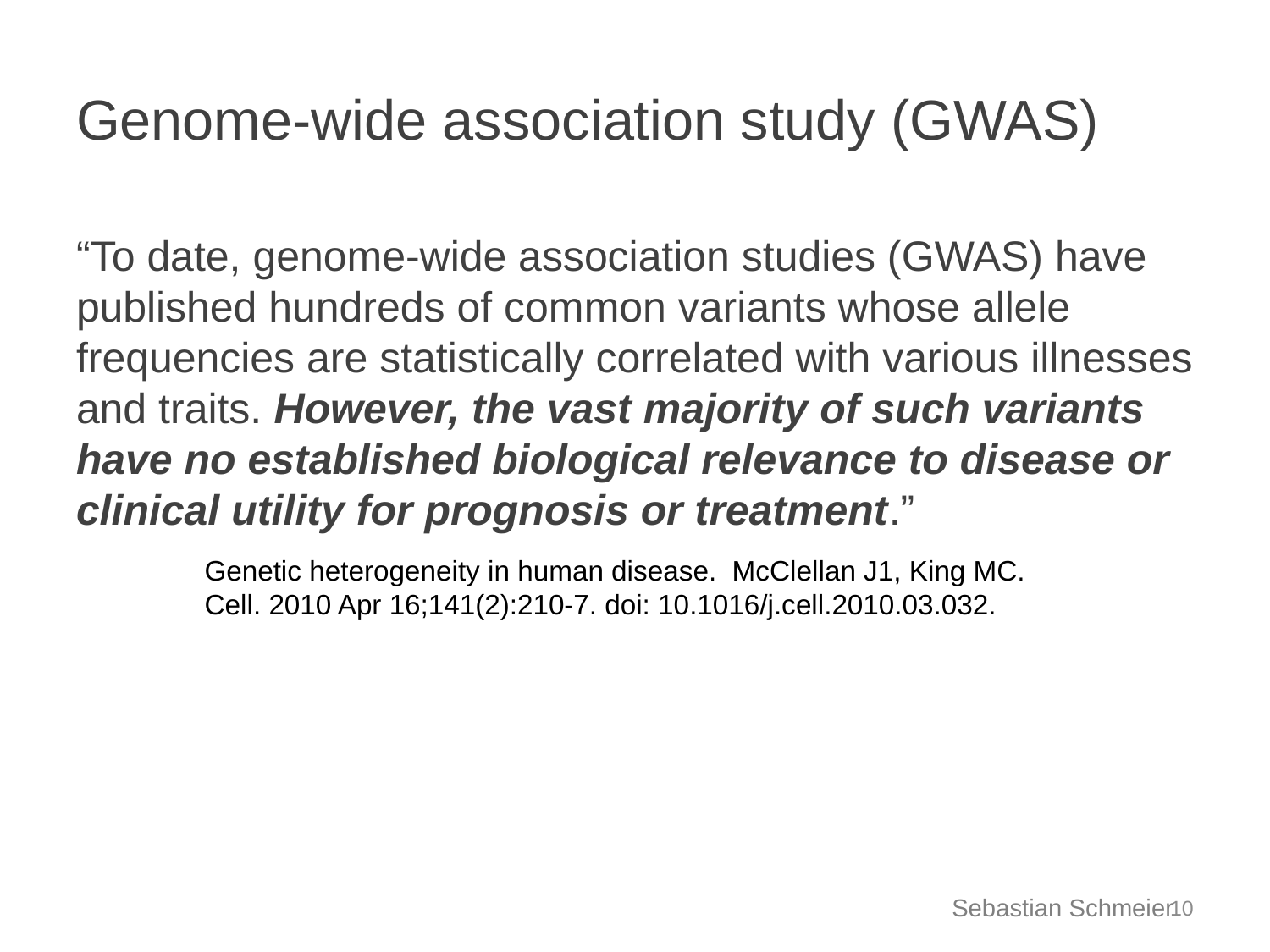

# Genome-wide association study (GWAS)
“To date, genome-wide association studies (GWAS) have published hundreds of common variants whose allele frequencies are statistically correlated with various illnesses and traits. However, the vast majority of such variants have no established biological relevance to disease or clinical utility for prognosis or treatment.”
Genetic heterogeneity in human disease.  McClellan J1, King MC.
Cell. 2010 Apr 16;141(2):210-7. doi: 10.1016/j.cell.2010.03.032.

10
Sebastian Schmeier